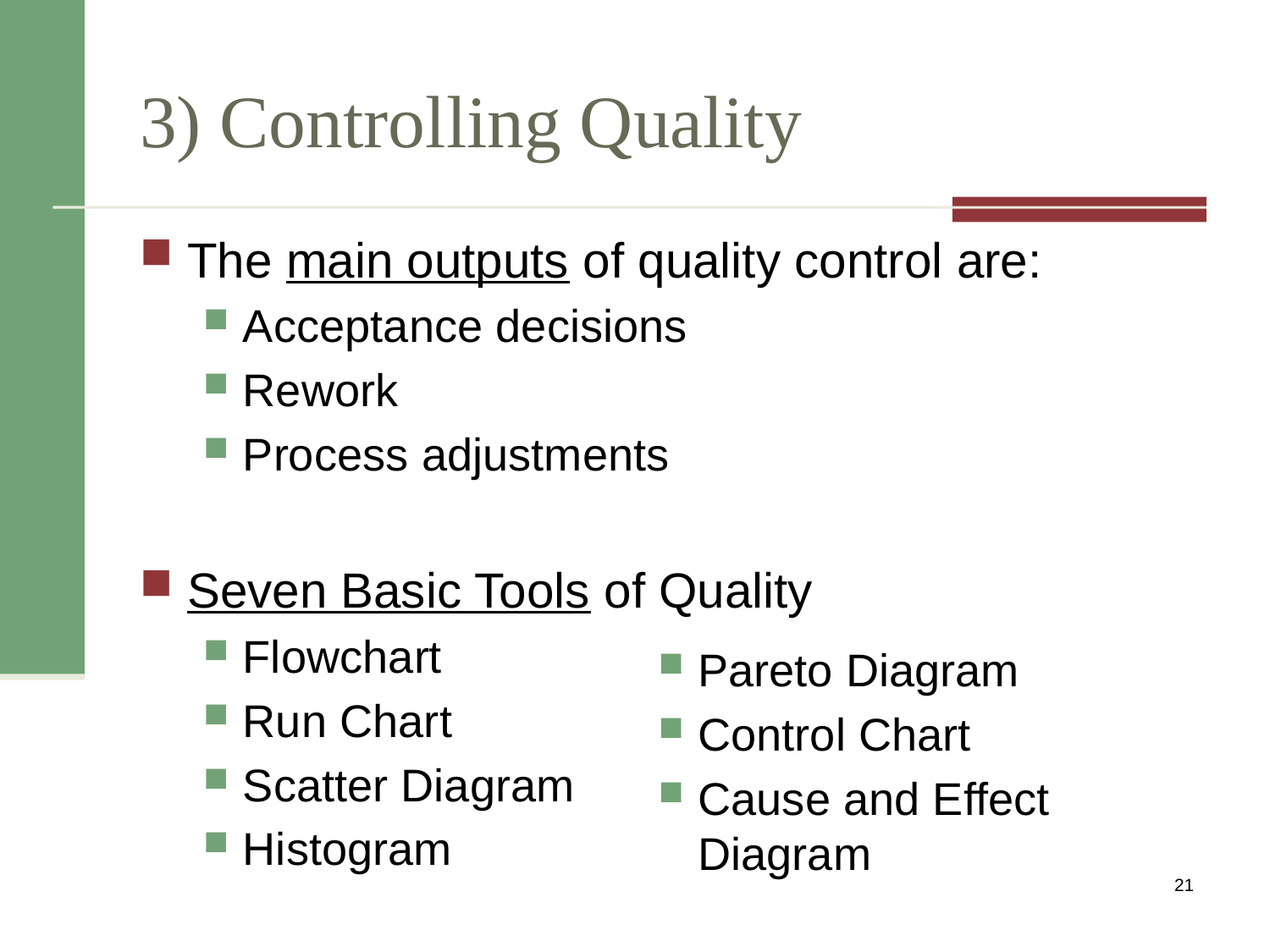

# 3) Controlling Quality
The main outputs of quality control are:
Acceptance decisions
Rework
Process adjustments

Seven Basic Tools of Quality
Flowchart
Run Chart
Scatter Diagram
Histogram
Pareto Diagram
Control Chart
Cause and Effect Diagram

21